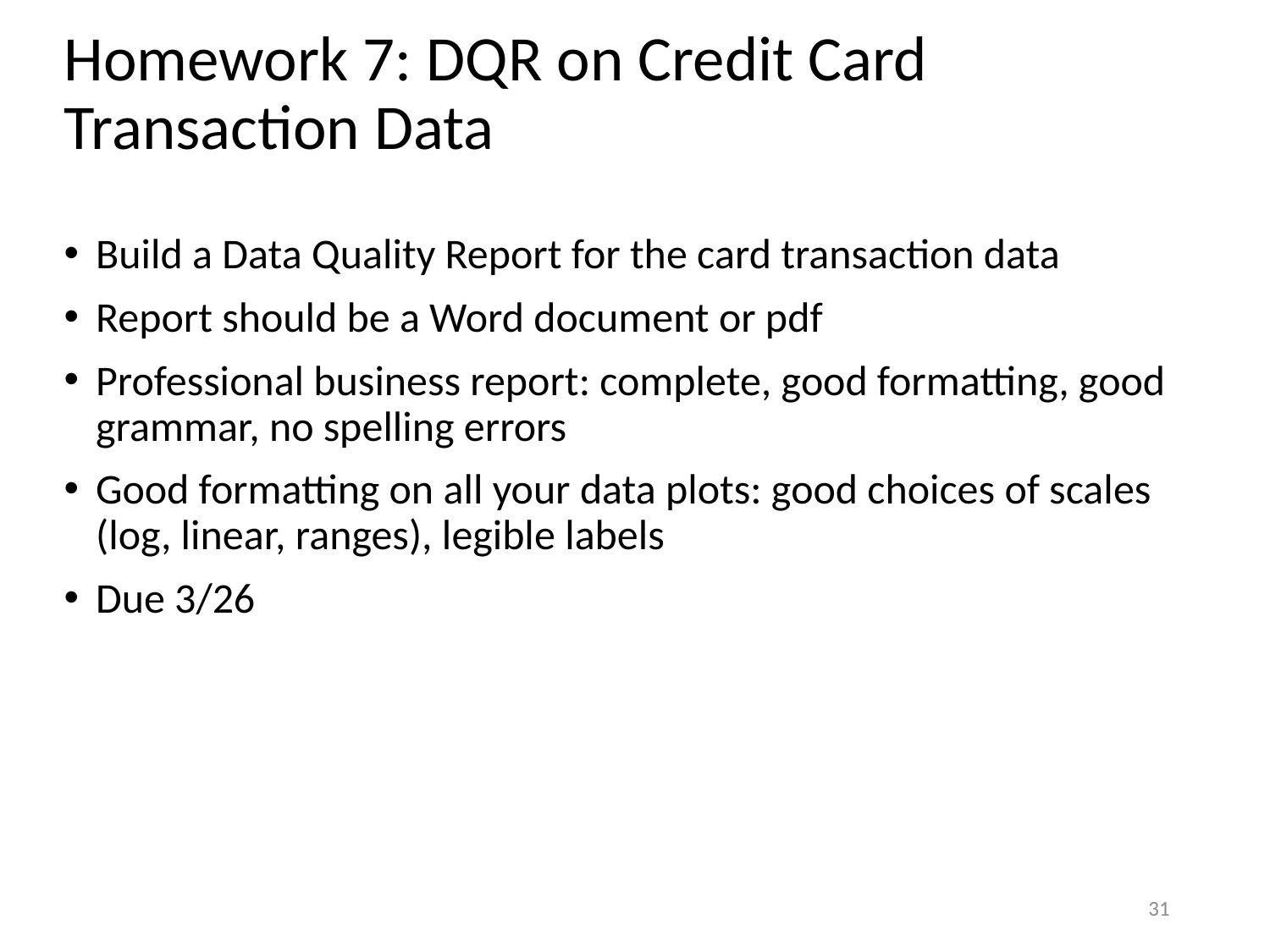

# Homework 7: DQR on Credit Card Transaction Data
Build a Data Quality Report for the card transaction data
Report should be a Word document or pdf
Professional business report: complete, good formatting, good grammar, no spelling errors
Good formatting on all your data plots: good choices of scales (log, linear, ranges), legible labels
Due 3/26
31